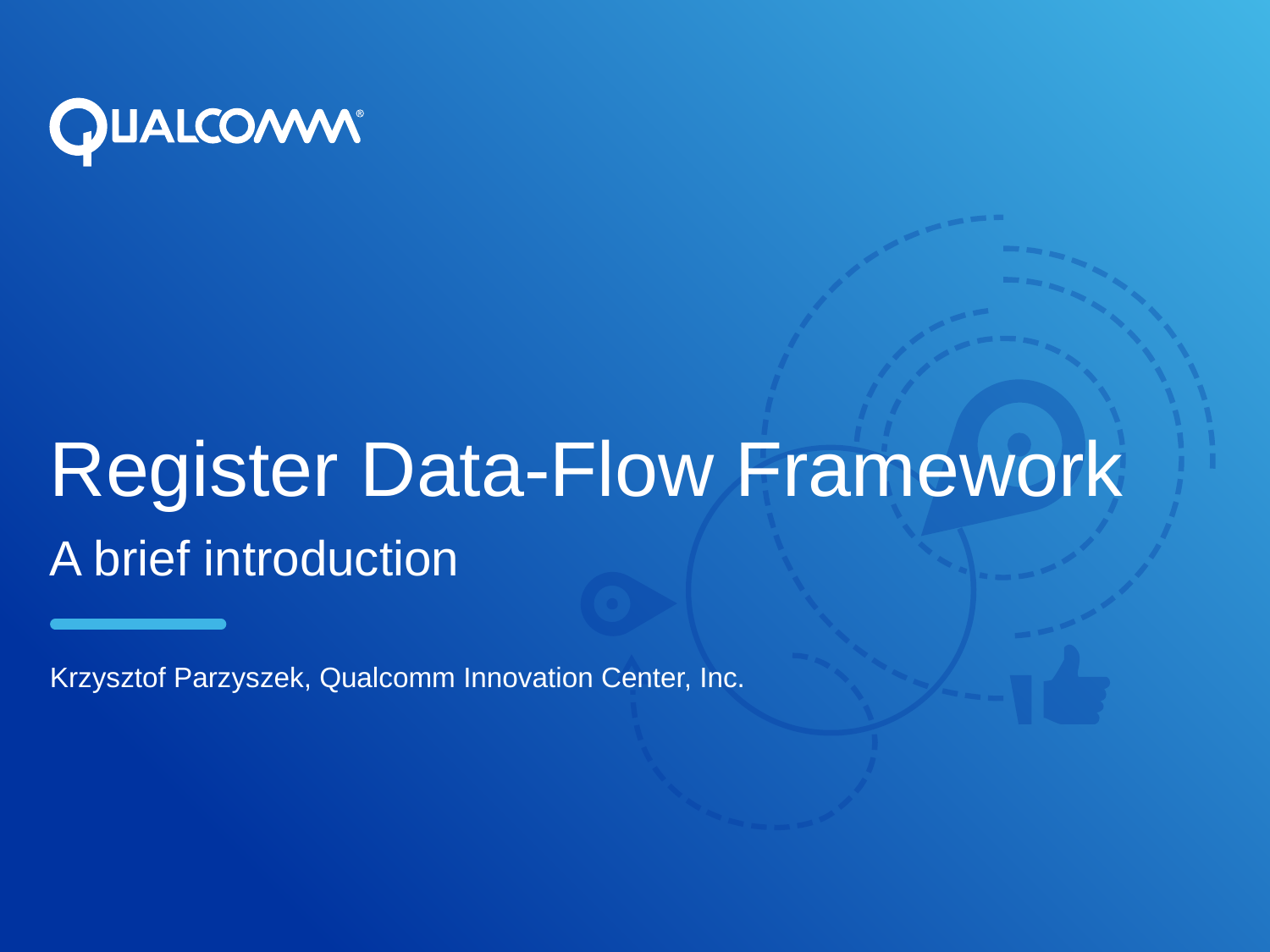

# Register Data-Flow Framework A brief introduction
Krzysztof Parzyszek, Qualcomm Innovation Center, Inc.